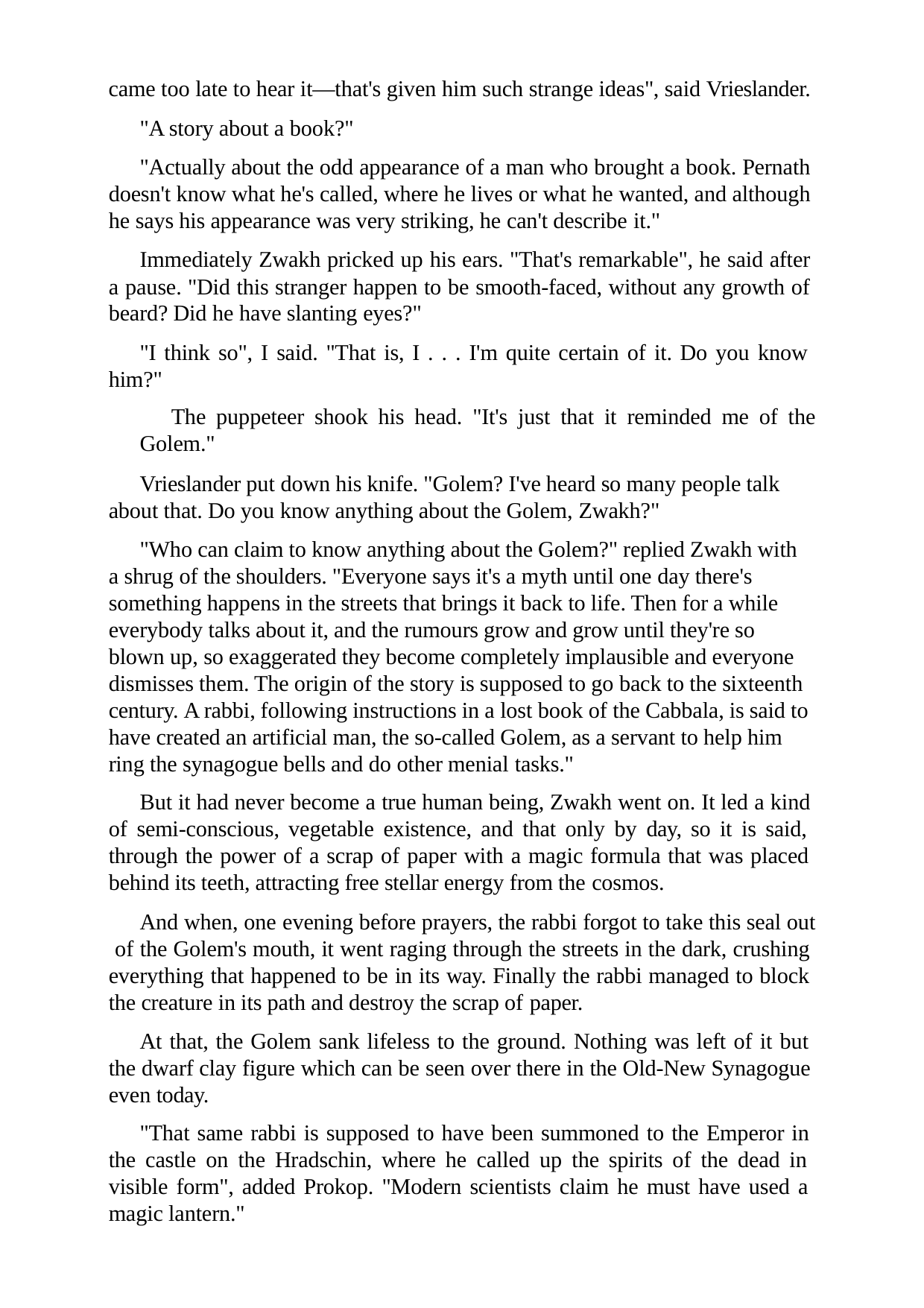

came too late to hear it—that's given him such strange ideas", said Vrieslander.  "A story about a book?"
"Actually about the odd appearance of a man who brought a book. Pernath  doesn't know what he's called, where he lives or what he wanted, and although  he says his appearance was very striking, he can't describe it."
Immediately Zwakh pricked up his ears. "That's remarkable", he said after  a pause. "Did this stranger happen to be smooth-faced, without any growth of  beard? Did he have slanting eyes?"
"I think so", I said. "That is, I . . . I'm quite certain of it. Do you know  him?"
The puppeteer shook his head. "It's just that it reminded me of the Golem."
Vrieslander put down his knife. "Golem? I've heard so many people talk  about that. Do you know anything about the Golem, Zwakh?"
"Who can claim to know anything about the Golem?" replied Zwakh with  a shrug of the shoulders. "Everyone says it's a myth until one day there's  something happens in the streets that brings it back to life. Then for a while  everybody talks about it, and the rumours grow and grow until they're so  blown up, so exaggerated they become completely implausible and everyone  dismisses them. The origin of the story is supposed to go back to the sixteenth  century. A rabbi, following instructions in a lost book of the Cabbala, is said to  have created an artificial man, the so-called Golem, as a servant to help him  ring the synagogue bells and do other menial tasks."
But it had never become a true human being, Zwakh went on. It led a kind  of semi-conscious, vegetable existence, and that only by day, so it is said,  through the power of a scrap of paper with a magic formula that was placed  behind its teeth, attracting free stellar energy from the cosmos.
And when, one evening before prayers, the rabbi forgot to take this seal out  of the Golem's mouth, it went raging through the streets in the dark, crushing  everything that happened to be in its way. Finally the rabbi managed to block  the creature in its path and destroy the scrap of paper.
At that, the Golem sank lifeless to the ground. Nothing was left of it but  the dwarf clay figure which can be seen over there in the Old-New Synagogue  even today.
"That same rabbi is supposed to have been summoned to the Emperor in  the castle on the Hradschin, where he called up the spirits of the dead in  visible form", added Prokop. "Modern scientists claim he must have used a  magic lantern."